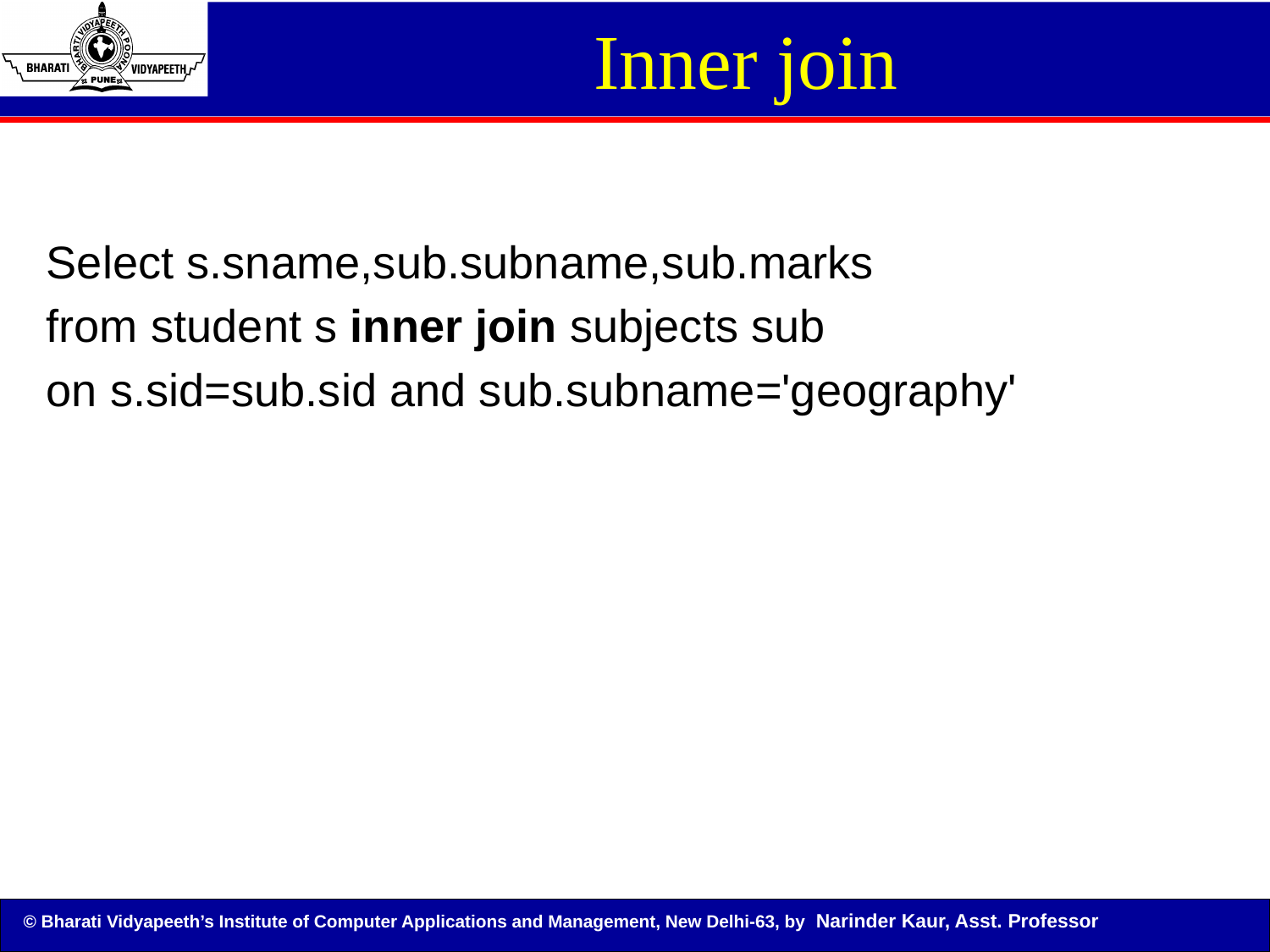

Inner join
Select s.sname,sub.subname,sub.marks
from student s inner join subjects sub
on s.sid=sub.sid and sub.subname='geography'